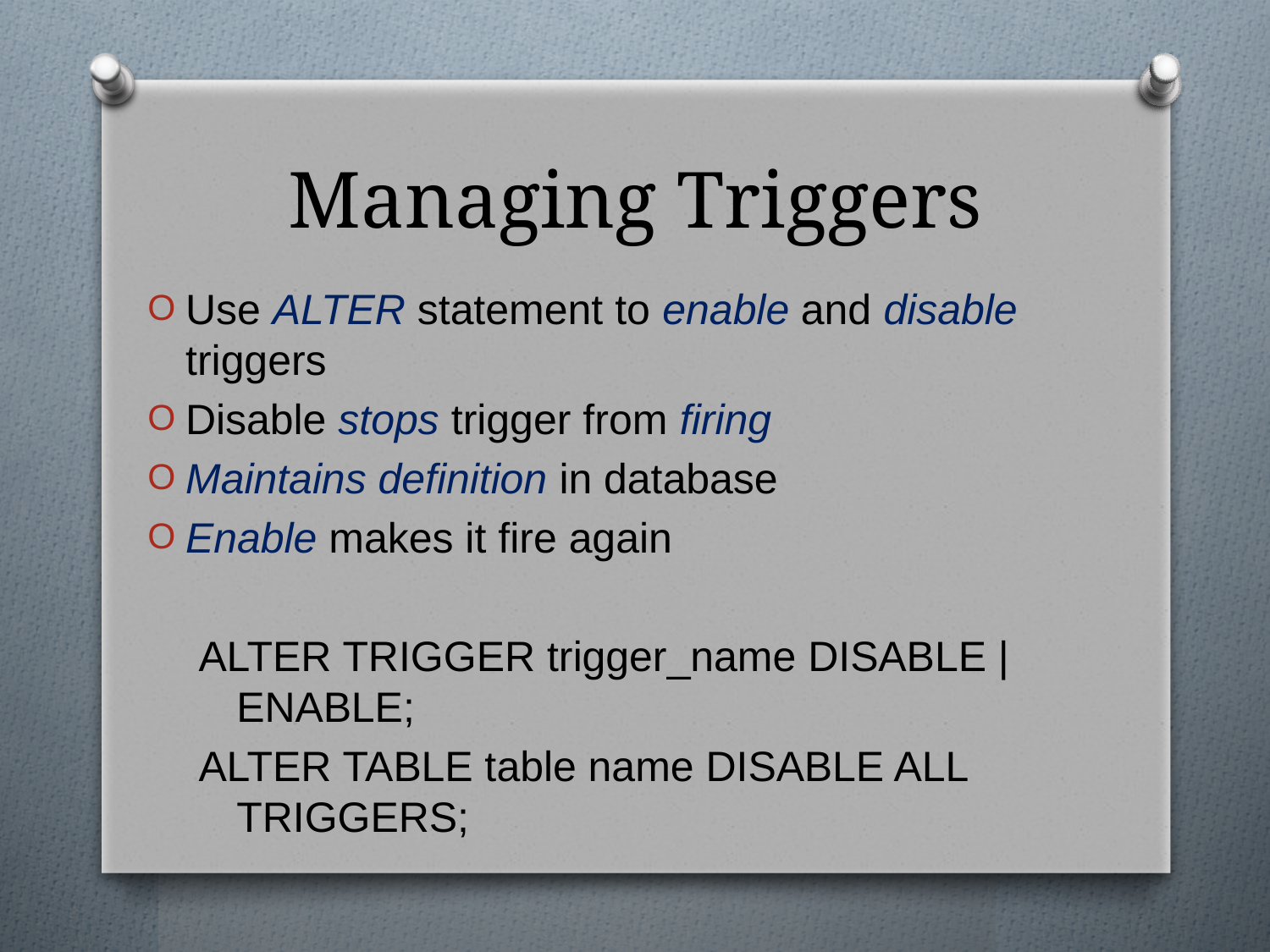

# Managing Triggers
Use ALTER statement to enable and disable triggers
Disable stops trigger from firing
Maintains definition in database
Enable makes it fire again

ALTER TRIGGER trigger_name DISABLE | ENABLE;
ALTER TABLE table name DISABLE ALL TRIGGERS;